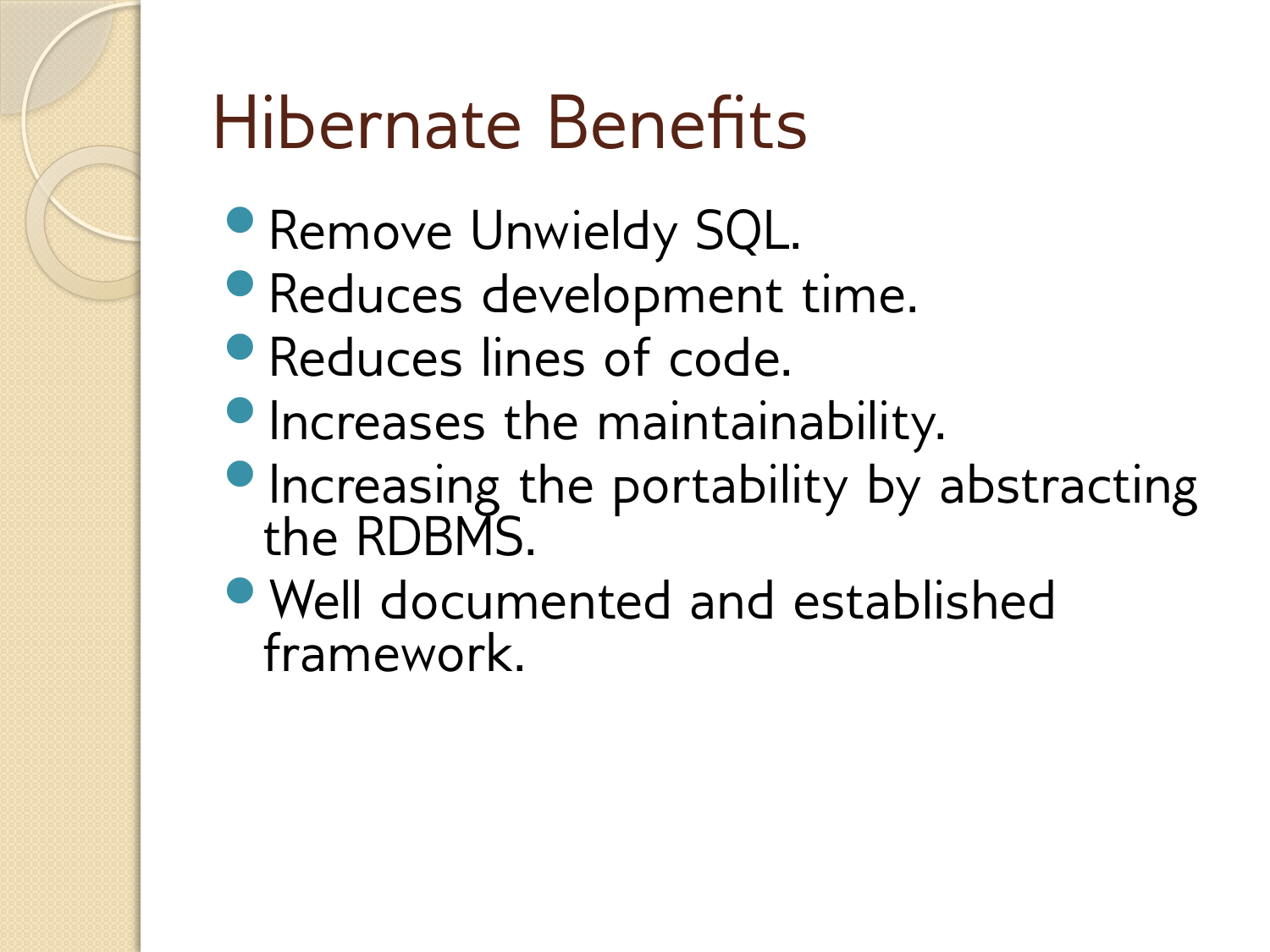

# Hibernate Benefits
Remove Unwieldy SQL.
Reduces development time.
Reduces lines of code.
Increases the maintainability.
Increasing the portability by abstracting the RDBMS.
Well documented and established framework.